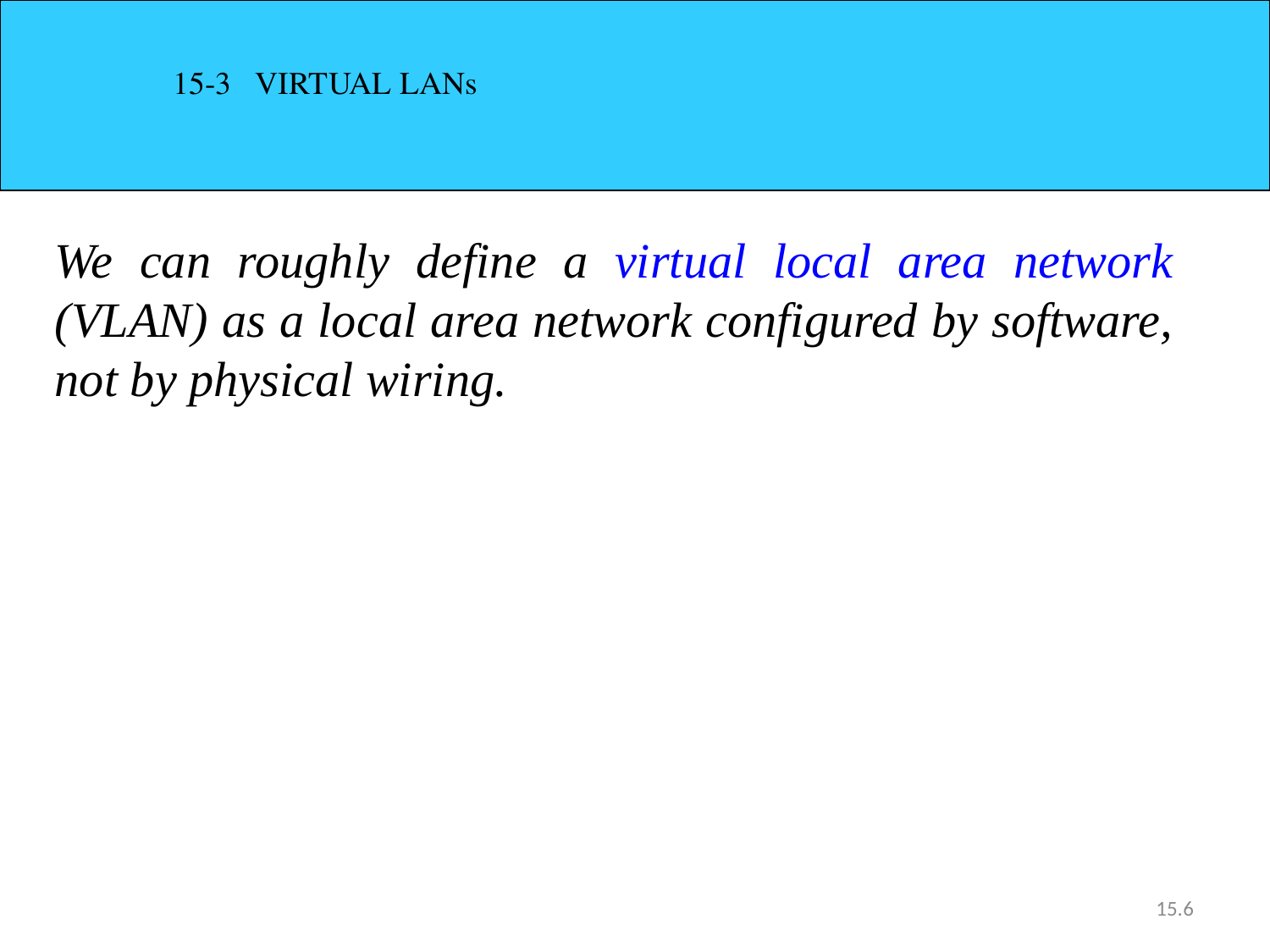

15-3   VIRTUAL LANs
We can roughly define a virtual local area network (VLAN) as a local area network configured by software, not by physical wiring.
15.6